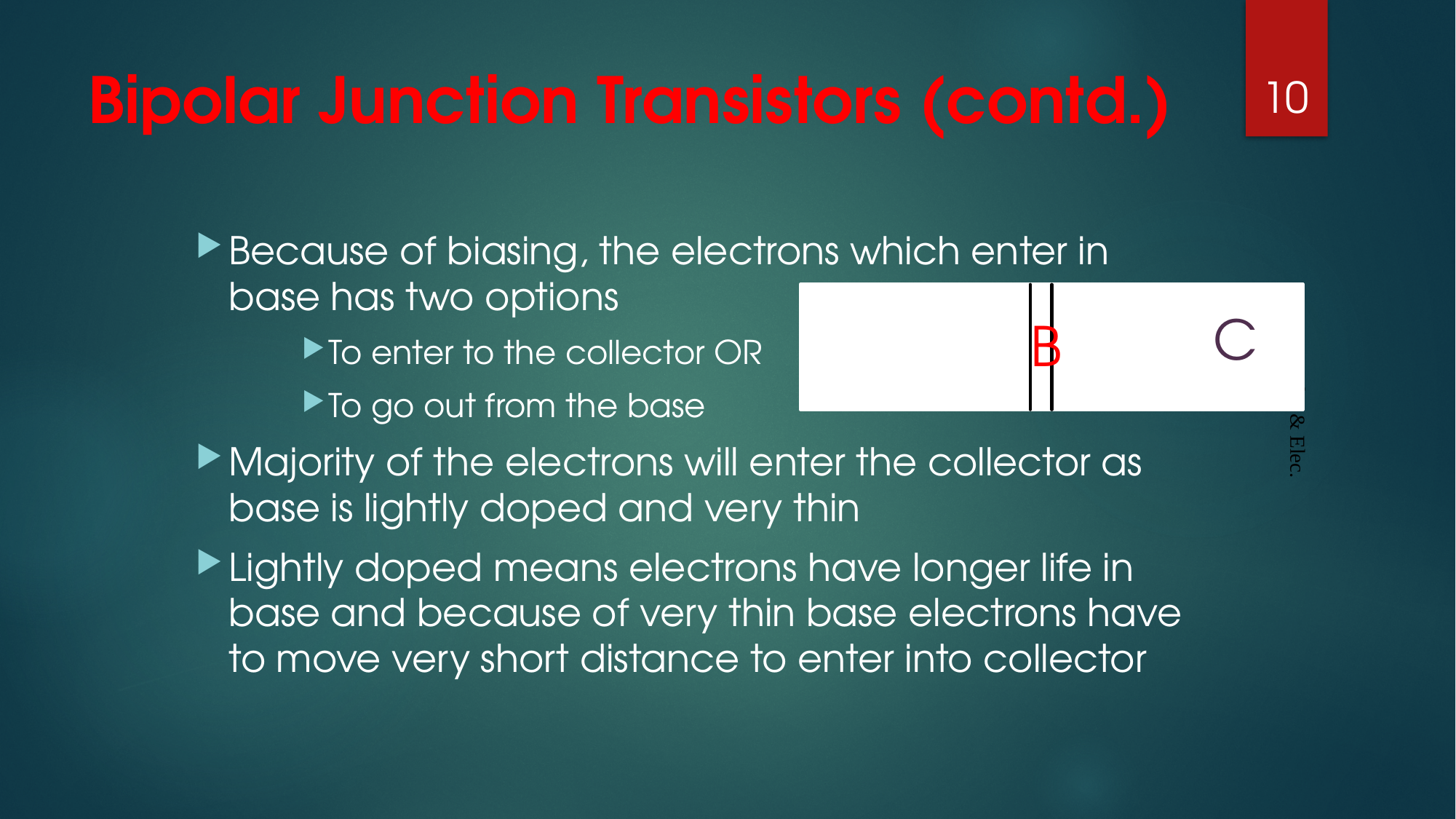

10
# Bipolar Junction Transistors (contd.)
Because of biasing, the electrons which enter in base has two options
To enter to the collector OR
To go out from the base
Majority of the electrons will enter the collector as base is lightly doped and very thin
Lightly doped means electrons have longer life in base and because of very thin base electrons have to move very short distance to enter into collector

C
E
B
App. Phy & Elec.